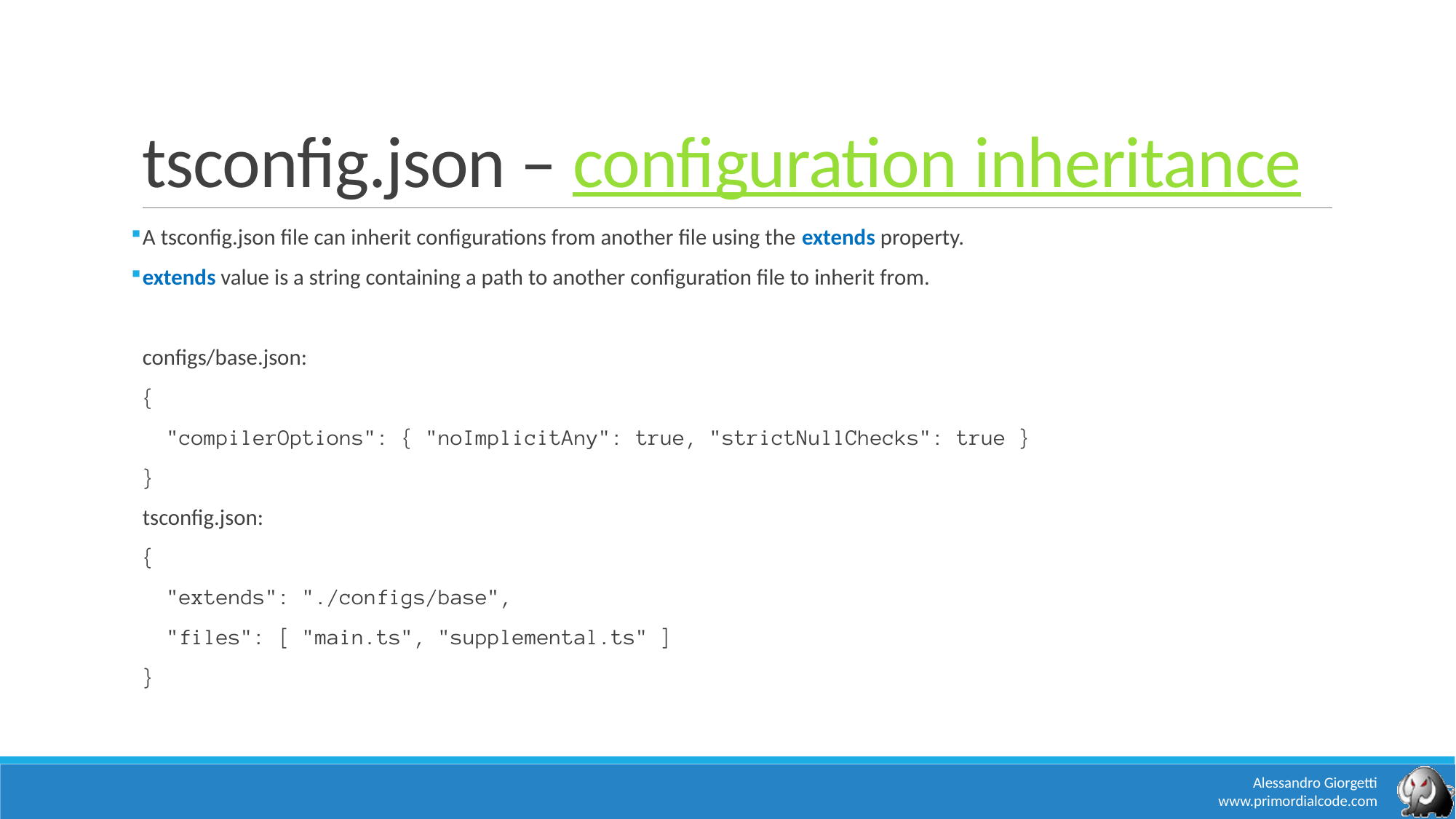

# tsconfig.json – configuration inheritance
A tsconfig.json file can inherit configurations from another file using the extends property.
extends value is a string containing a path to another configuration file to inherit from.

configs/base.json:
{
  "compilerOptions": { "noImplicitAny": true, "strictNullChecks": true }
}
tsconfig.json:
{
  "extends": "./configs/base",
  "files": [ "main.ts", "supplemental.ts" ]
}